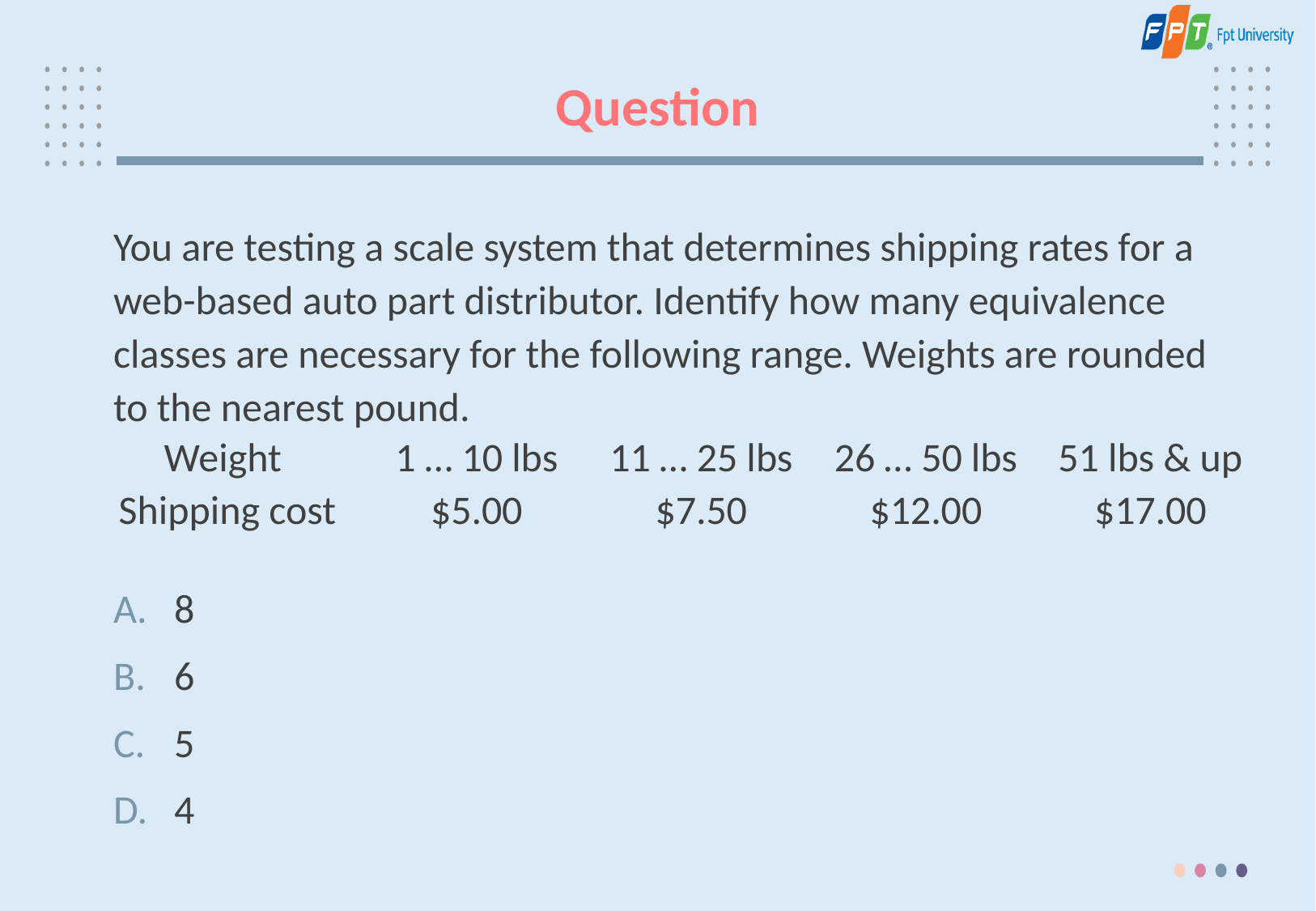

# Question
You are testing a scale system that determines shipping rates for a web-based auto part distributor. Identify how many equivalence classes are necessary for the following range. Weights are rounded to the nearest pound.

8
6
5
4
| Weight | 1 … 10 lbs | 11 … 25 lbs | 26 … 50 lbs | 51 lbs & up |
| --- | --- | --- | --- | --- |
| Shipping cost | $5.00 | $7.50 | $12.00 | $17.00 |